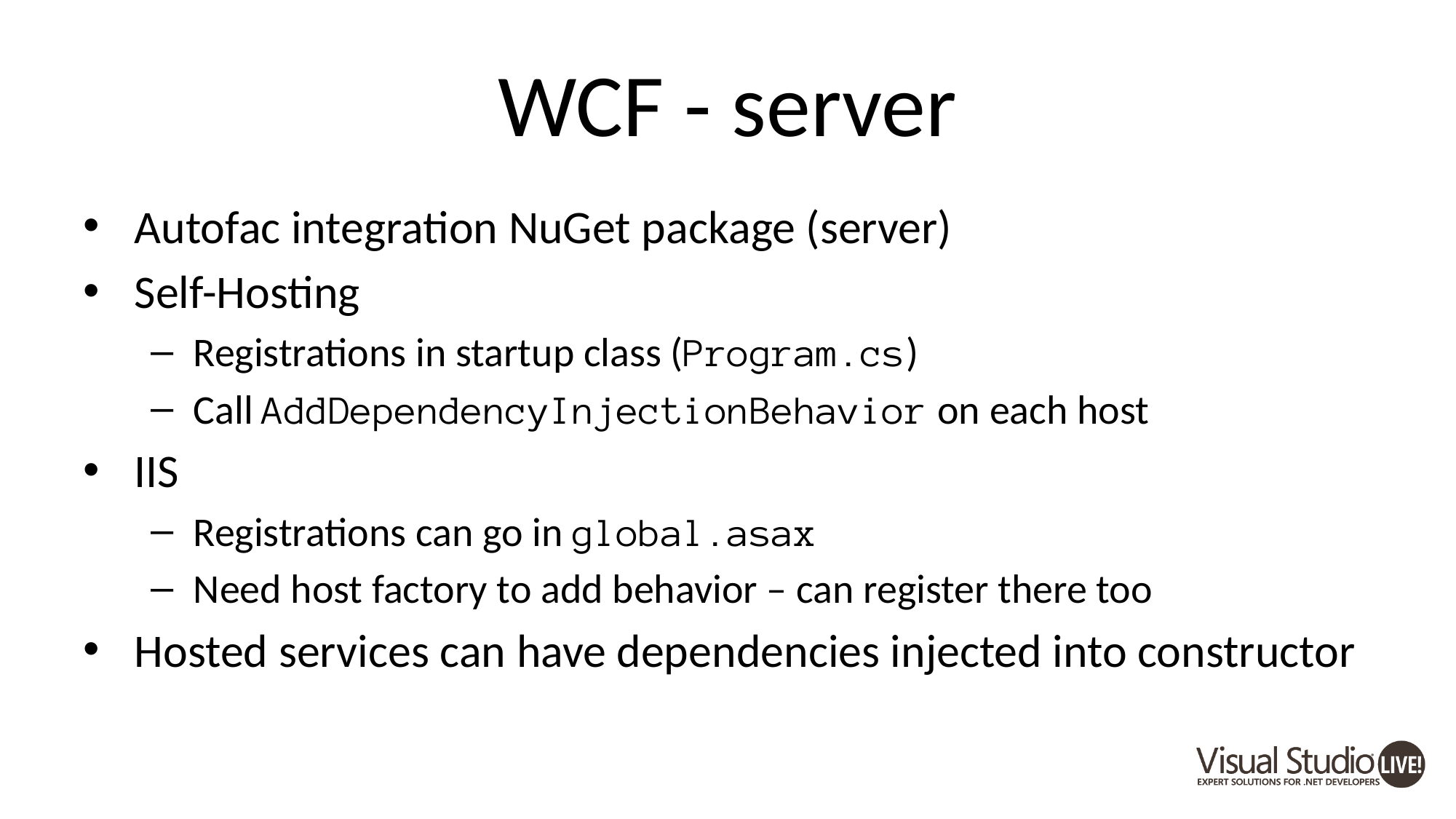

# WCF - server
Autofac integration NuGet package (server)
Self-Hosting
Registrations in startup class (Program.cs)
Call AddDependencyInjectionBehavior on each host
IIS
Registrations can go in global.asax
Need host factory to add behavior – can register there too
Hosted services can have dependencies injected into constructor